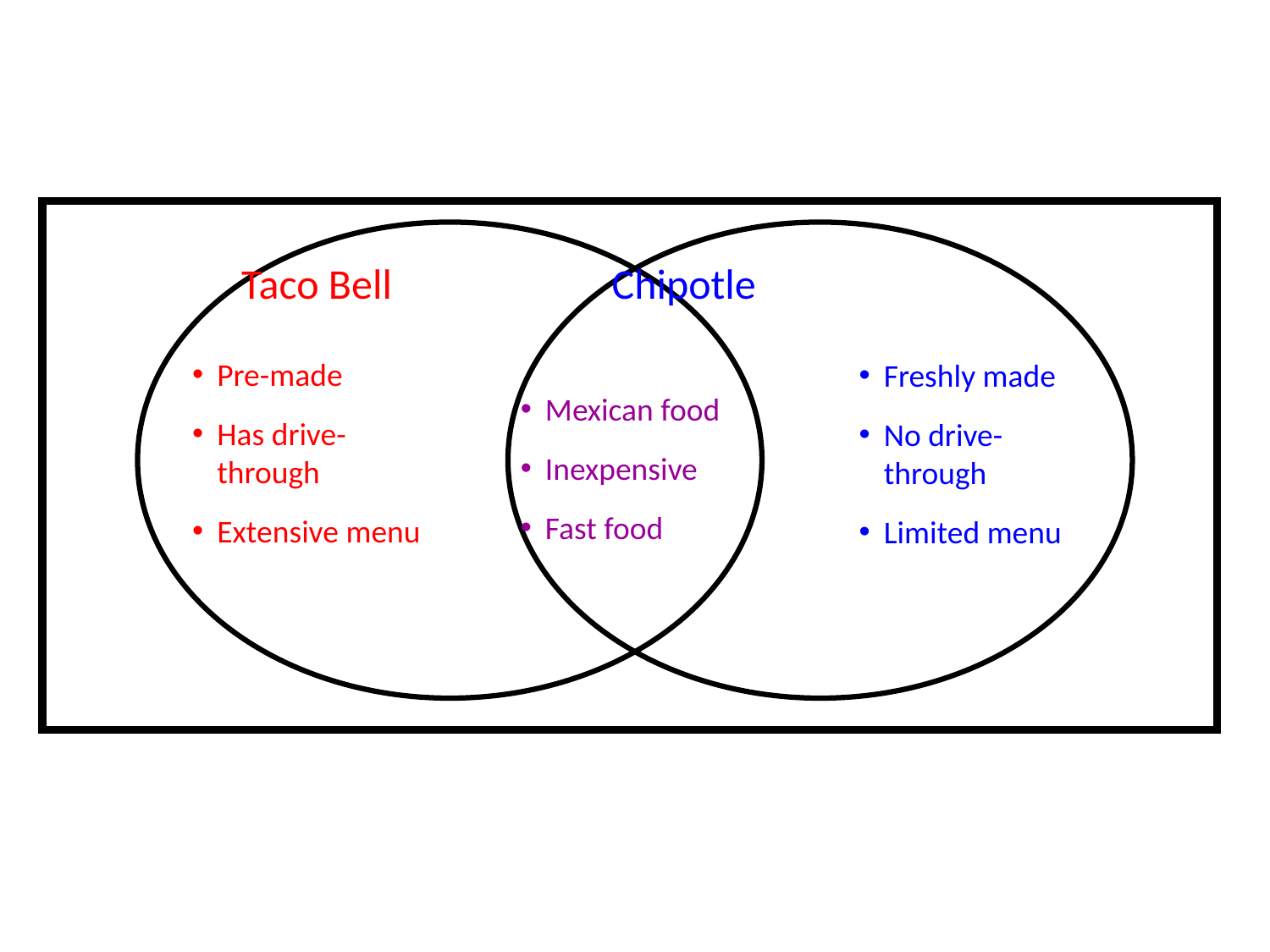

Analytical:
Venn Diagram

Taco Bell

Chipotle

Pre-made
Has drive-through
Extensive menu

Freshly made
No drive-through
Limited menu

Mexican food
Inexpensive
Fast food